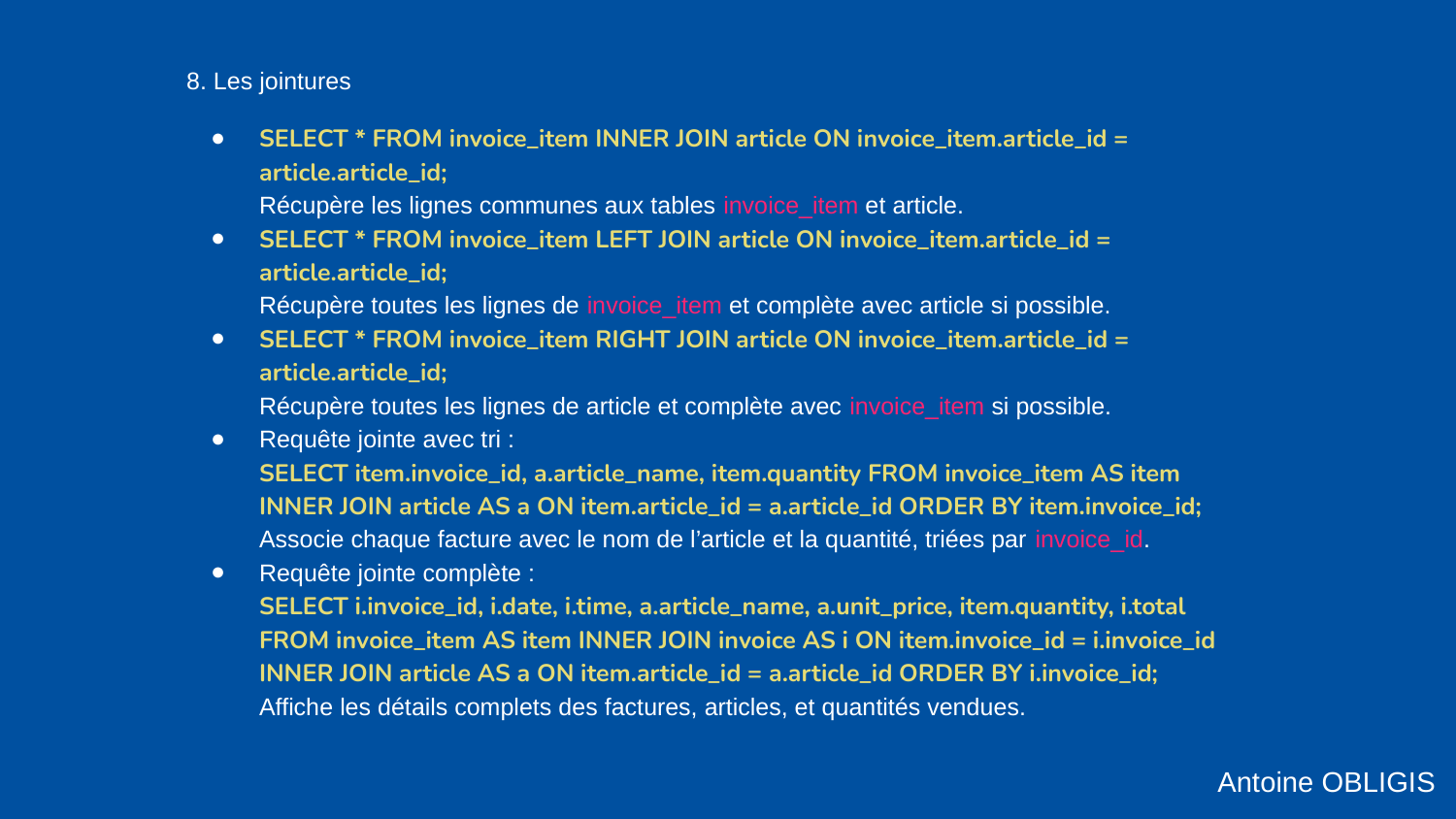

8. Les jointures
SELECT * FROM invoice_item INNER JOIN article ON invoice_item.article_id = article.article_id;
Récupère les lignes communes aux tables invoice_item et article.
SELECT * FROM invoice_item LEFT JOIN article ON invoice_item.article_id = article.article_id;
Récupère toutes les lignes de invoice_item et complète avec article si possible.
SELECT * FROM invoice_item RIGHT JOIN article ON invoice_item.article_id = article.article_id;
Récupère toutes les lignes de article et complète avec invoice_item si possible.
Requête jointe avec tri :
SELECT item.invoice_id, a.article_name, item.quantity FROM invoice_item AS item INNER JOIN article AS a ON item.article_id = a.article_id ORDER BY item.invoice_id;
Associe chaque facture avec le nom de l’article et la quantité, triées par invoice_id.
Requête jointe complète :
SELECT i.invoice_id, i.date, i.time, a.article_name, a.unit_price, item.quantity, i.total FROM invoice_item AS item INNER JOIN invoice AS i ON item.invoice_id = i.invoice_id INNER JOIN article AS a ON item.article_id = a.article_id ORDER BY i.invoice_id;
Affiche les détails complets des factures, articles, et quantités vendues.